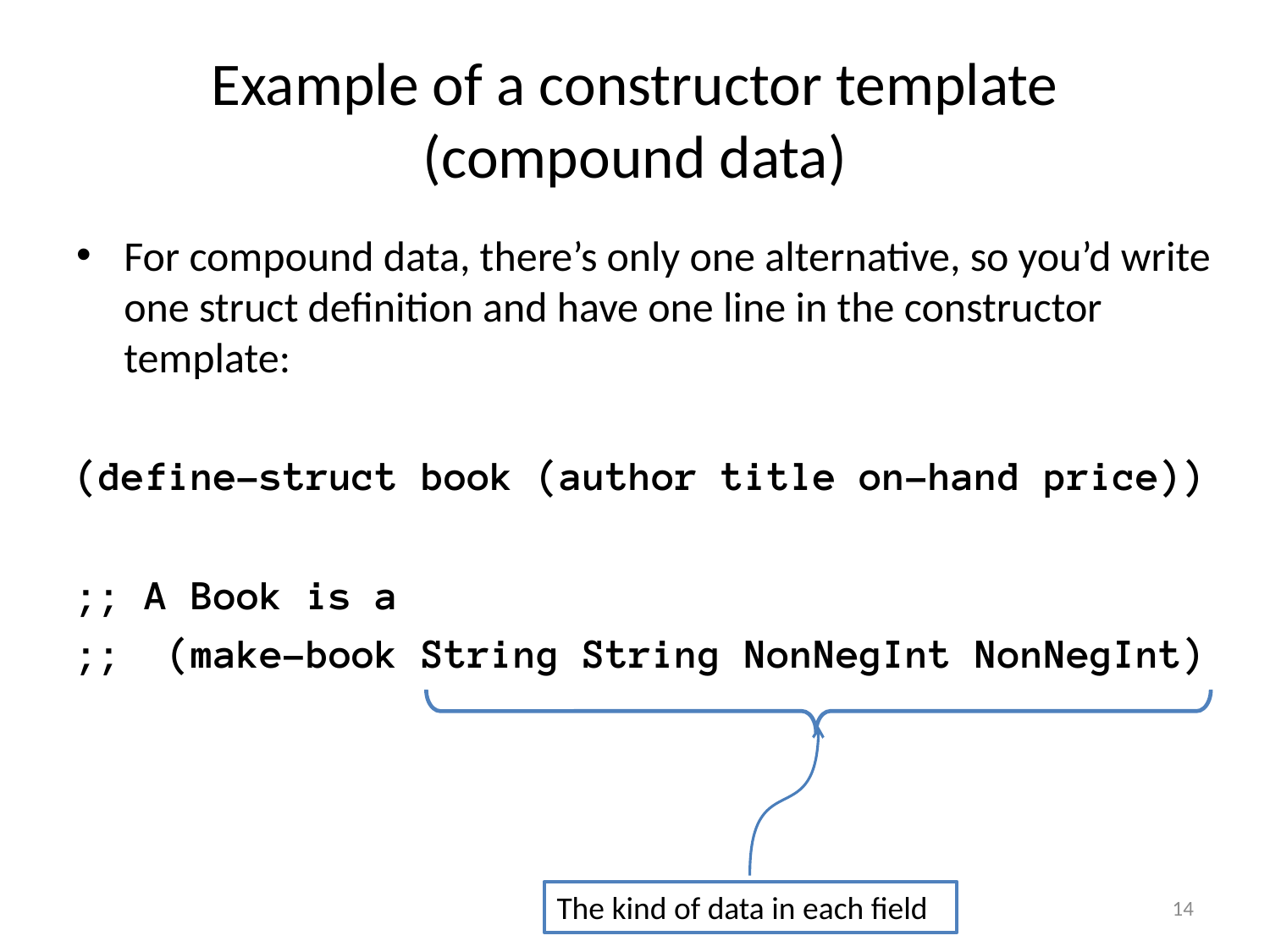

# Example of a constructor template (compound data)
For compound data, there’s only one alternative, so you’d write one struct definition and have one line in the constructor template:

(define-struct book (author title on-hand price))

;; A Book is a
;;  (make-book String String NonNegInt NonNegInt)

The kind of data in each field
14